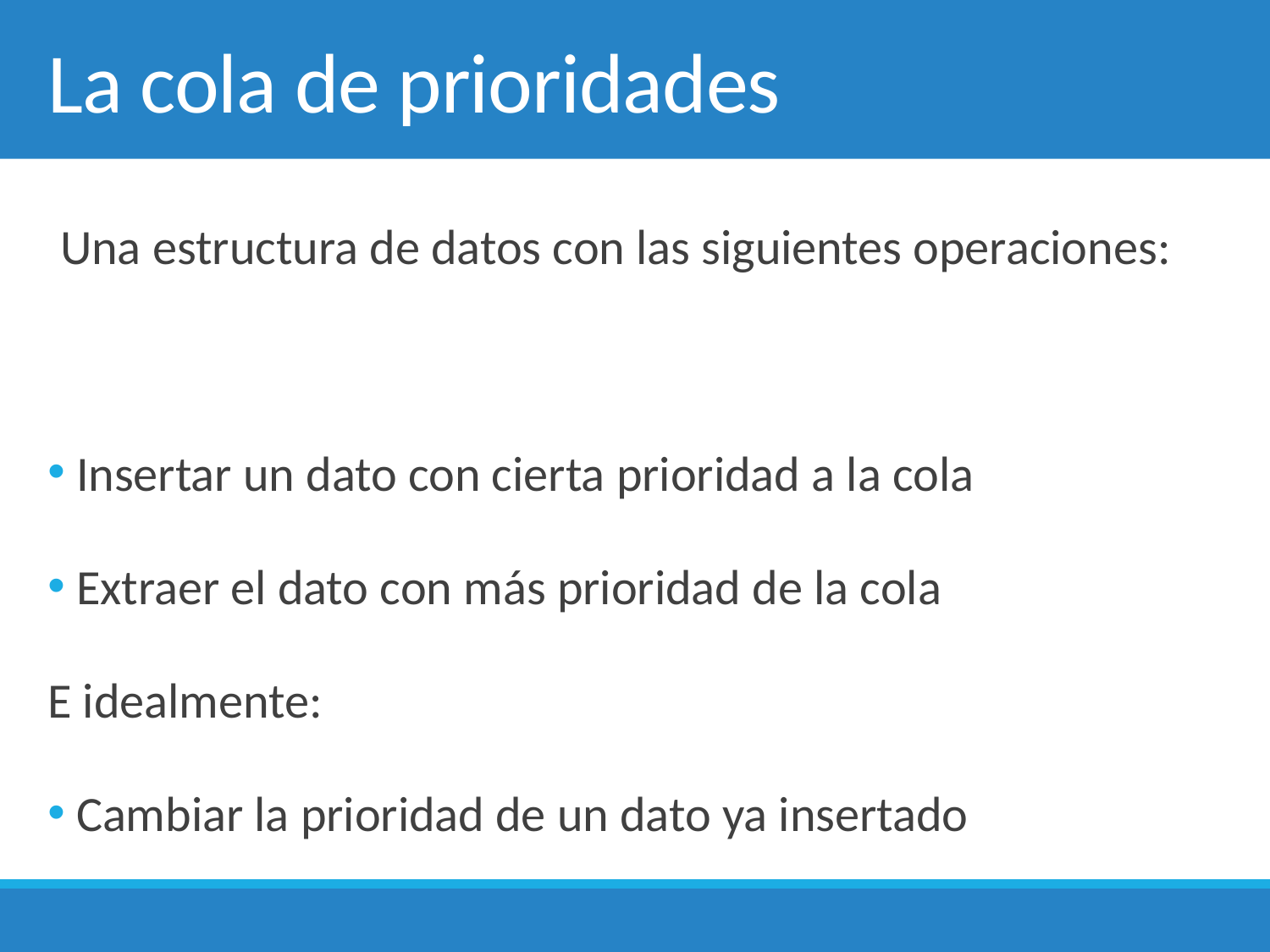

# La cola de prioridades
Una estructura de datos con las siguientes operaciones:

 Insertar un dato con cierta prioridad a la cola
 Extraer el dato con más prioridad de la cola
E idealmente:
 Cambiar la prioridad de un dato ya insertado